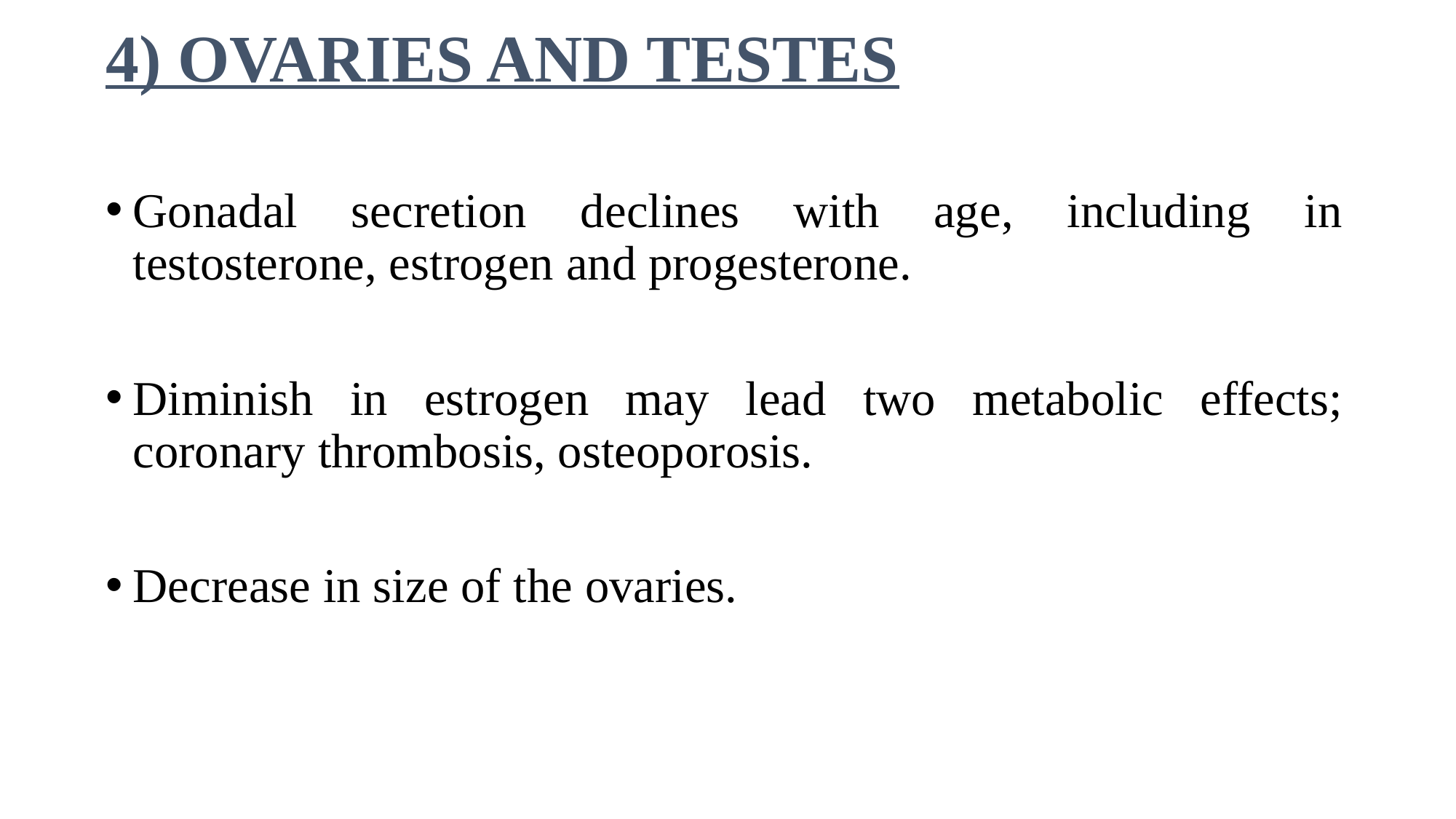

4) OVARIES AND TESTES

Gonadal secretion declines with age, including in testosterone, estrogen and progesterone.

Diminish in estrogen may lead two metabolic effects; coronary thrombosis, osteoporosis.

Decrease in size of the ovaries.